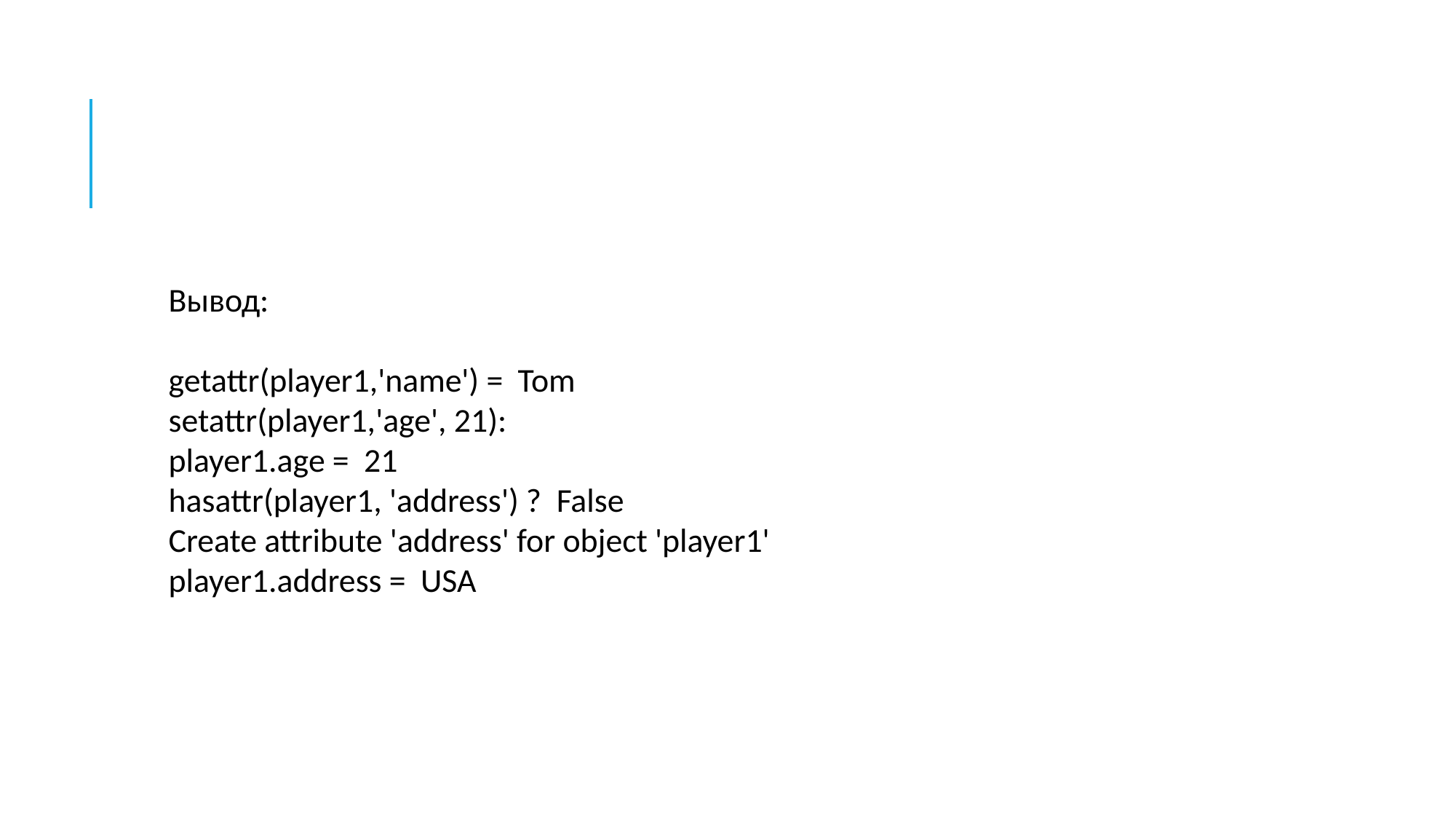

#
Вывод:

getattr(player1,'name') =  Tom
setattr(player1,'age', 21):
player1.age =  21
hasattr(player1, 'address') ?  False
Create attribute 'address' for object 'player1'
player1.address =  USA